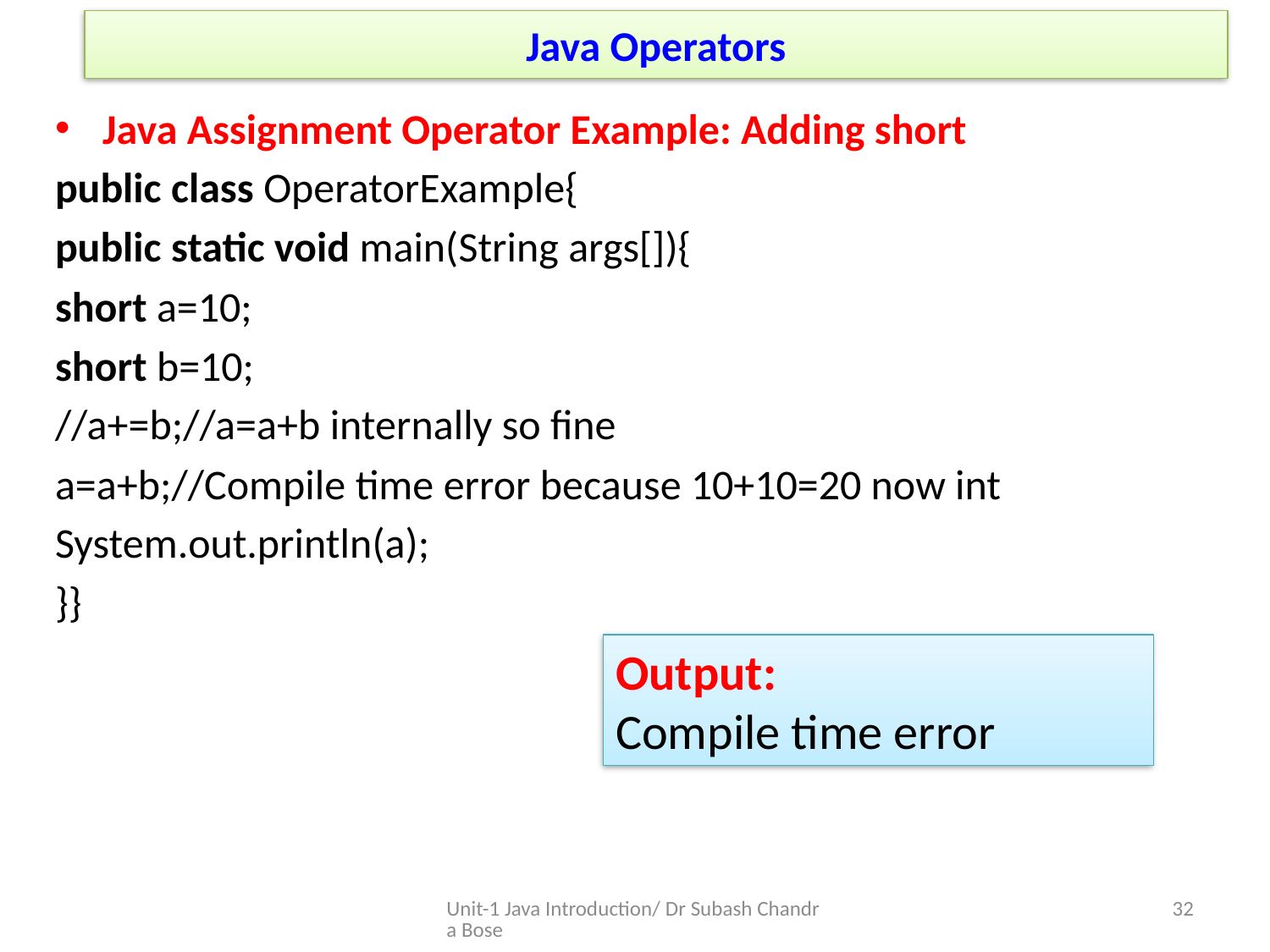

# Java Operators
Java Assignment Operator Example: Adding short
public class OperatorExample{
public static void main(String args[]){
short a=10;
short b=10;
//a+=b;//a=a+b internally so fine
a=a+b;//Compile time error because 10+10=20 now int
System.out.println(a);
}}
Output:
Compile time error
Unit-1 Java Introduction/ Dr Subash Chandra Bose
32